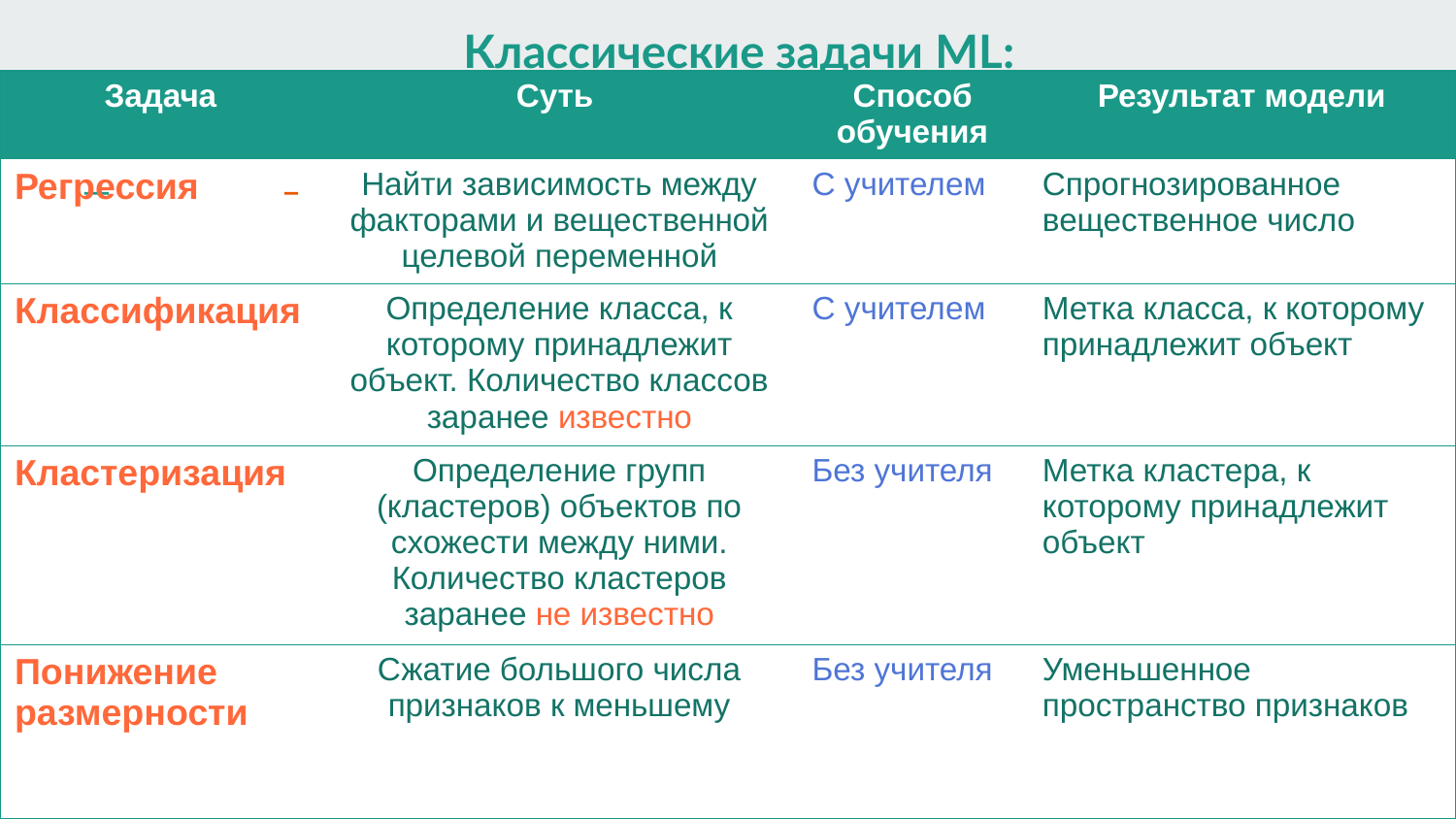

Классические задачи ML:
| Задача | Суть | Способ обучения | Результат модели |
| --- | --- | --- | --- |
| Регрессия | Найти зависимость между факторами и вещественной целевой переменной | С учителем | Спрогнозированное вещественное число |
| Классификация | Определение класса, к которому принадлежит объект. Количество классов заранее известно | С учителем | Метка класса, к которому принадлежит объект |
| Кластеризация | Определение групп (кластеров) объектов по схожести между ними. Количество кластеров заранее не известно | Без учителя | Метка кластера, к которому принадлежит объект |
| Понижение размерности | Сжатие большого числа признаков к меньшему | Без учителя | Уменьшенное пространство признаков |